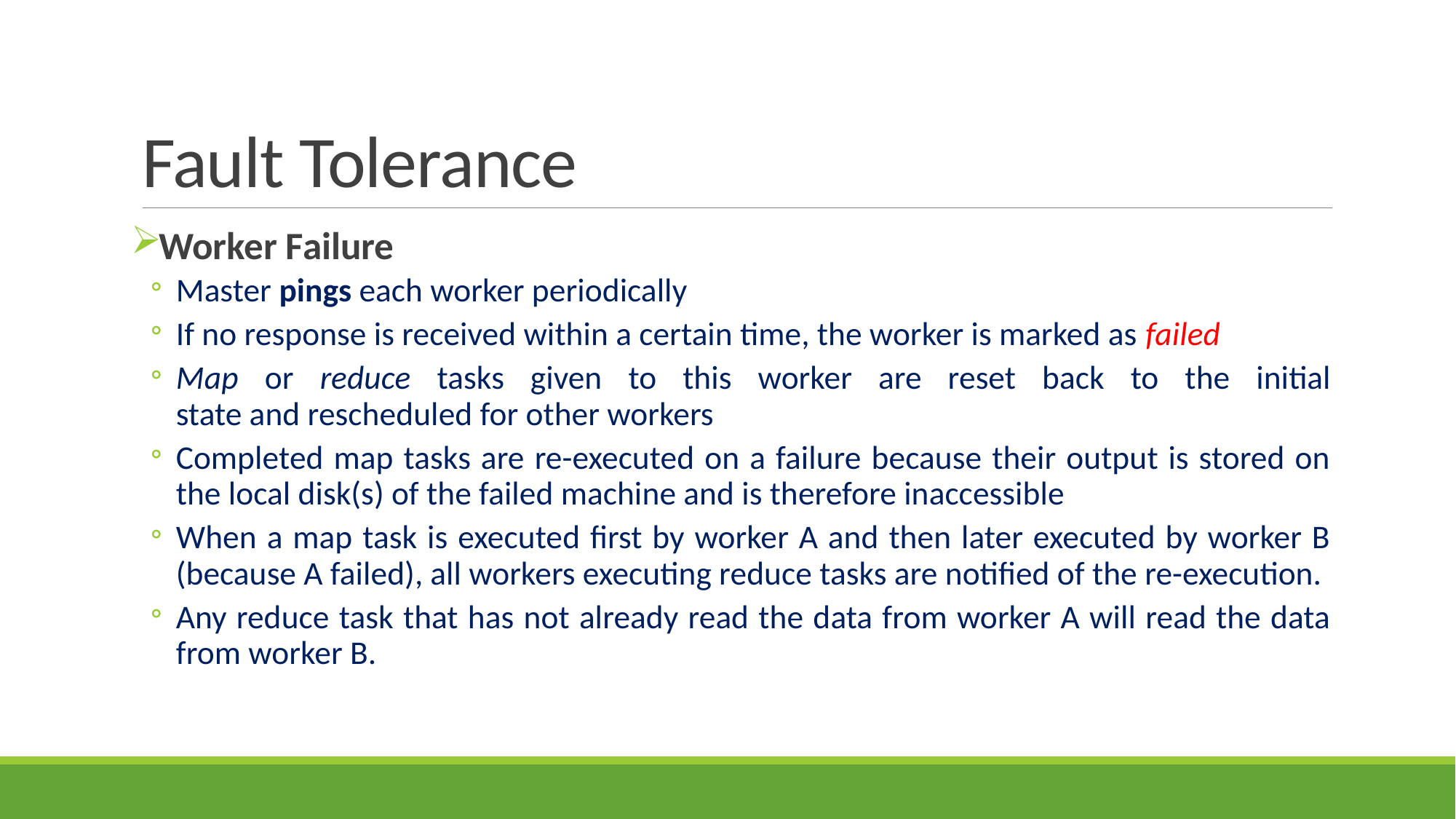

# Fault Tolerance
Worker Failure
Master pings each worker periodically
If no response is received within a certain time, the worker is marked as failed
Map or reduce tasks given to this worker are reset back to the initial
state and rescheduled for other workers
Completed map tasks are re-executed on a failure because their output is stored on the local disk(s) of the failed machine and is therefore inaccessible
When a map task is executed first by worker A and then later executed by worker B (because A failed), all workers executing reduce tasks are notified of the re-execution.
Any reduce task that has not already read the data from worker A will read the data from worker B.